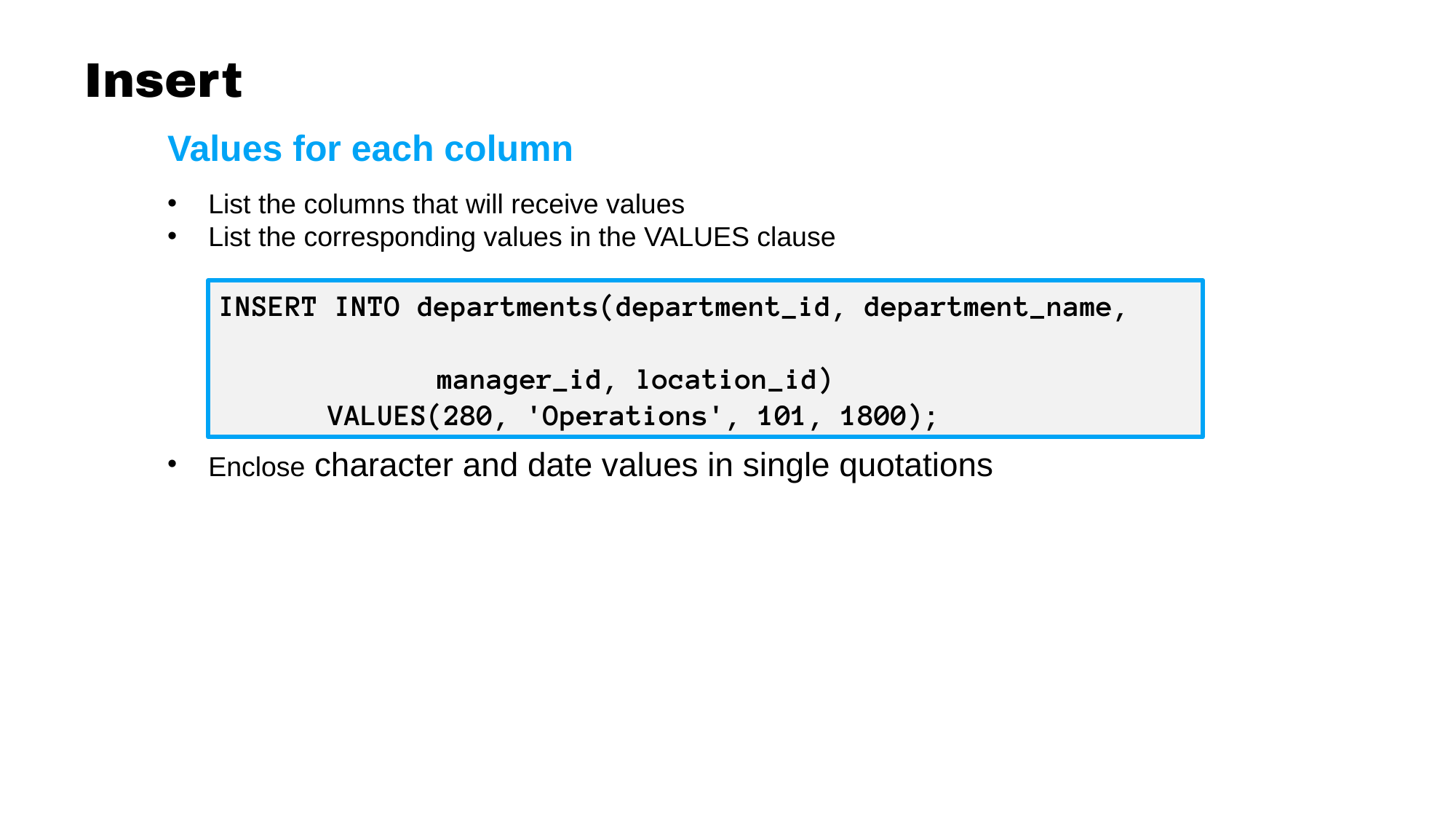

# Insert
Values for each column
List the columns that will receive values
List the corresponding values in the VALUES clause
INSERT INTO departments(department_id, department_name, 										manager_id, location_id)
	VALUES(280, 'Operations', 101, 1800);
Enclose character and date values in single quotations